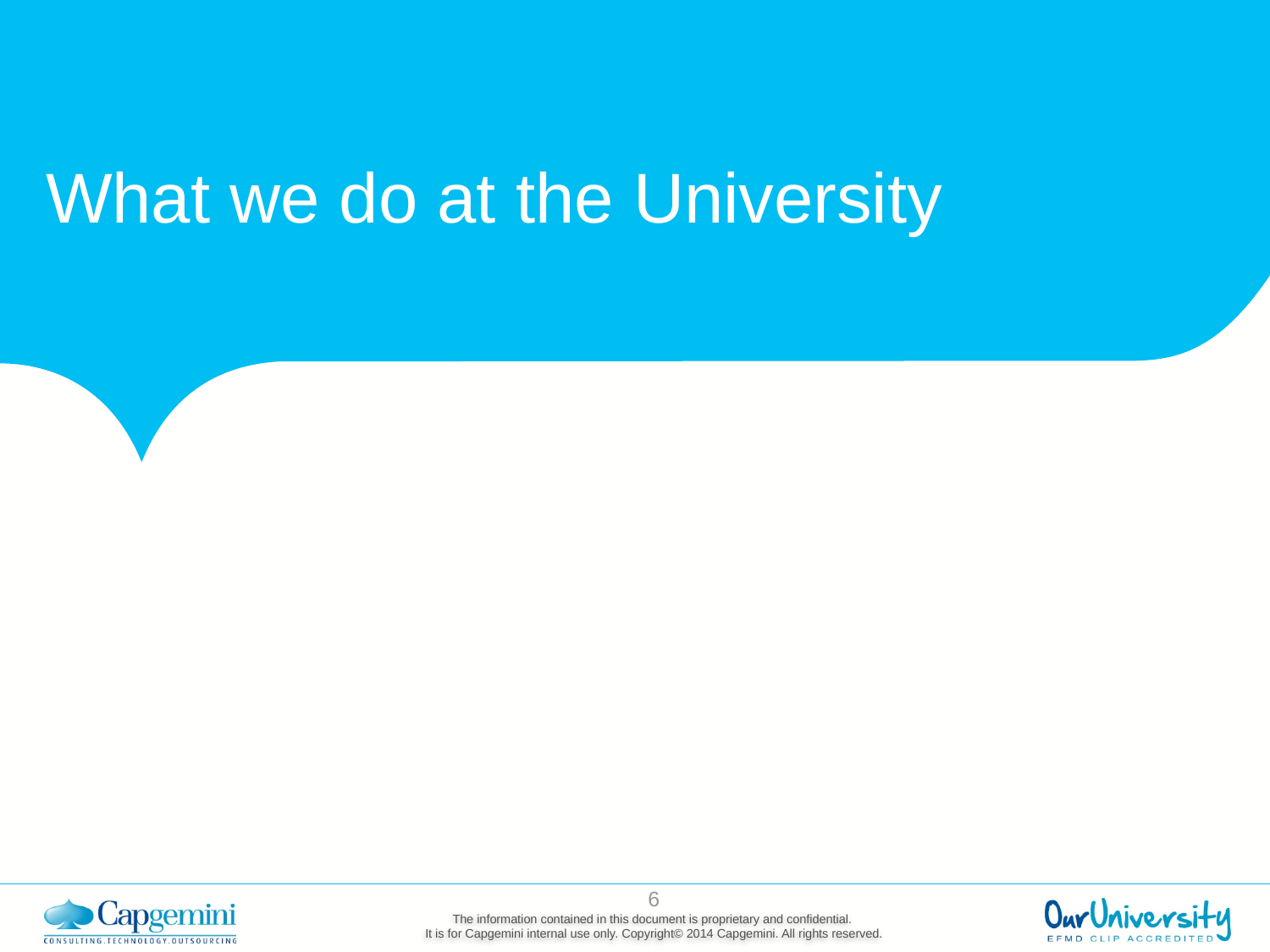

# What we do at the University